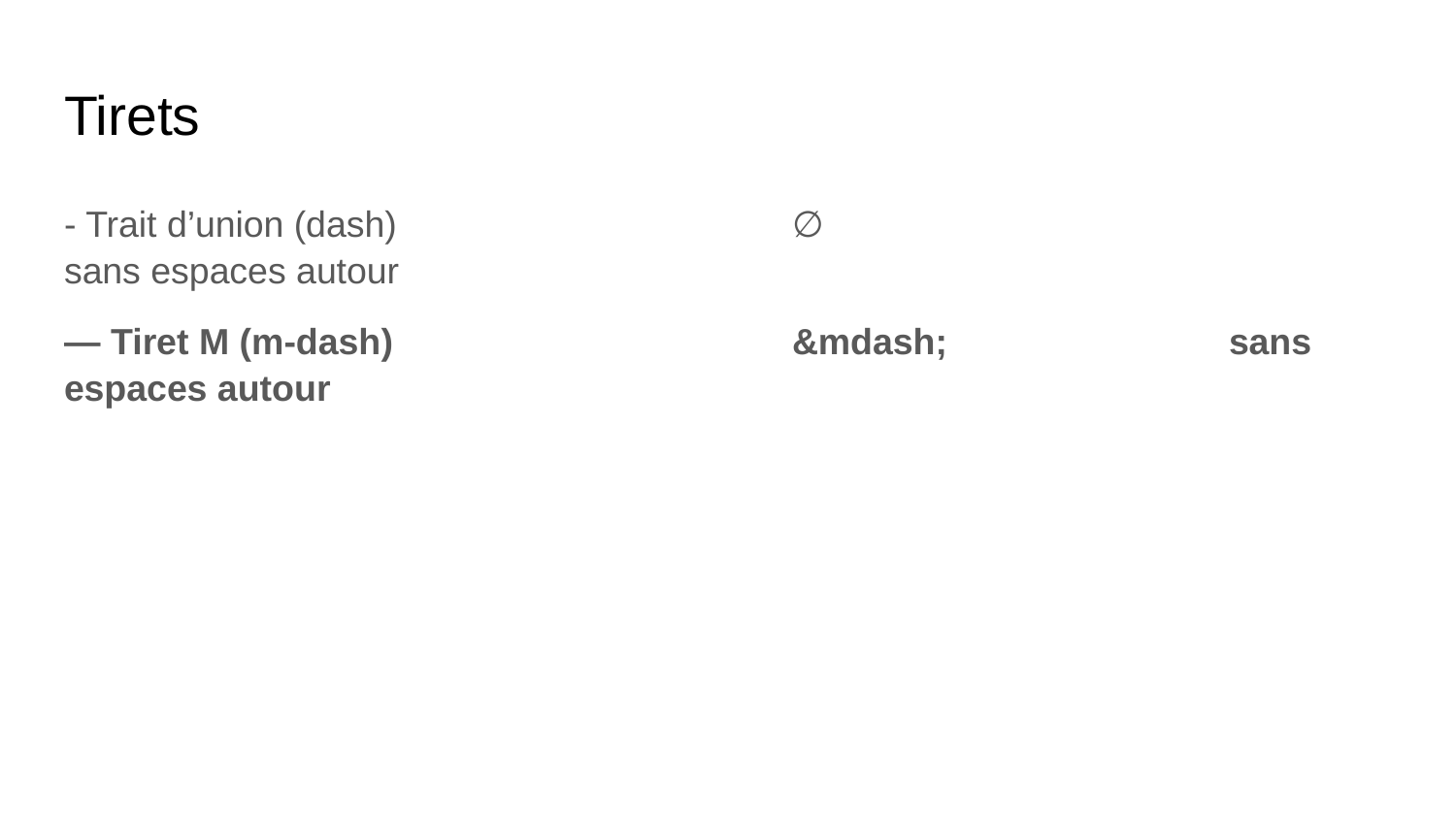

# Tirets
- Trait d’union (dash)			∅				sans espaces autour
— Tiret M (m-dash)			&mdash;		sans espaces autour